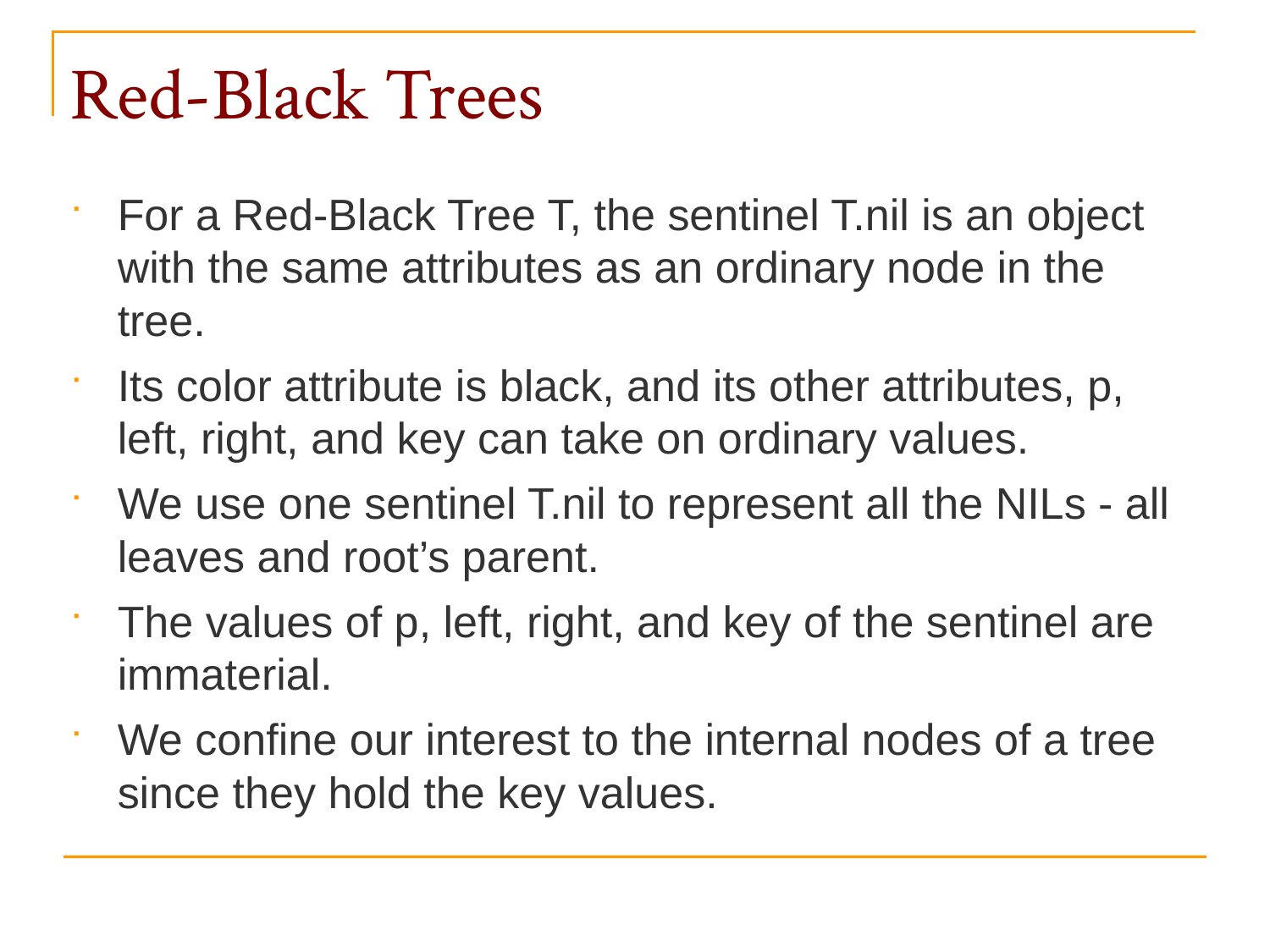

# Red-Black Trees
For a Red-Black Tree T, the sentinel T.nil is an object with the same attributes as an ordinary node in the tree.
Its color attribute is black, and its other attributes, p, left, right, and key can take on ordinary values.
We use one sentinel T.nil to represent all the NILs - all leaves and root’s parent.
The values of p, left, right, and key of the sentinel are immaterial.
We confine our interest to the internal nodes of a tree since they hold the key values.